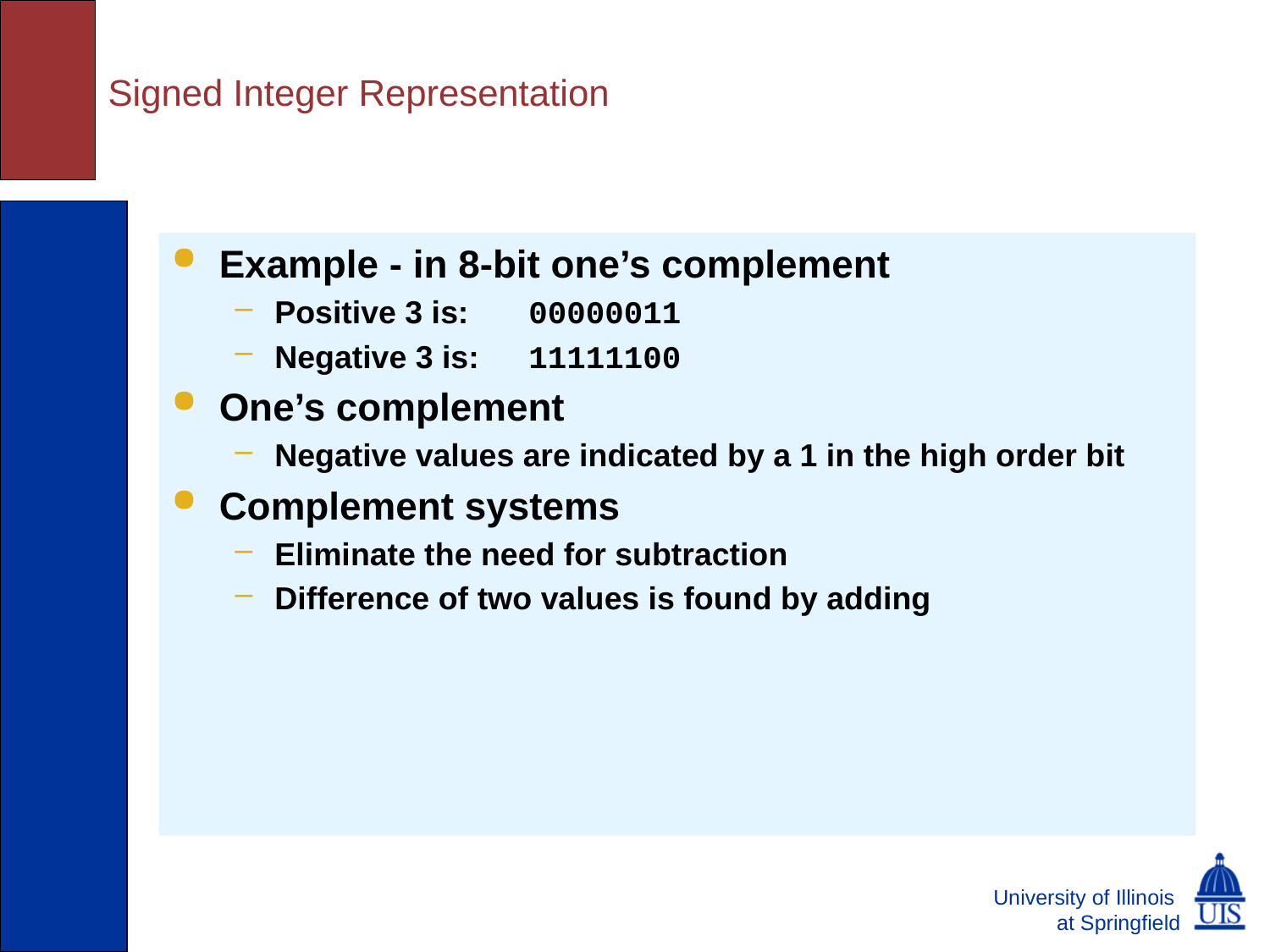

# Signed Integer Representation
Example - in 8-bit one’s complement
Positive 3 is:	00000011
Negative 3 is:	11111100
One’s complement
Negative values are indicated by a 1 in the high order bit
Complement systems
Eliminate the need for subtraction
Difference of two values is found by adding